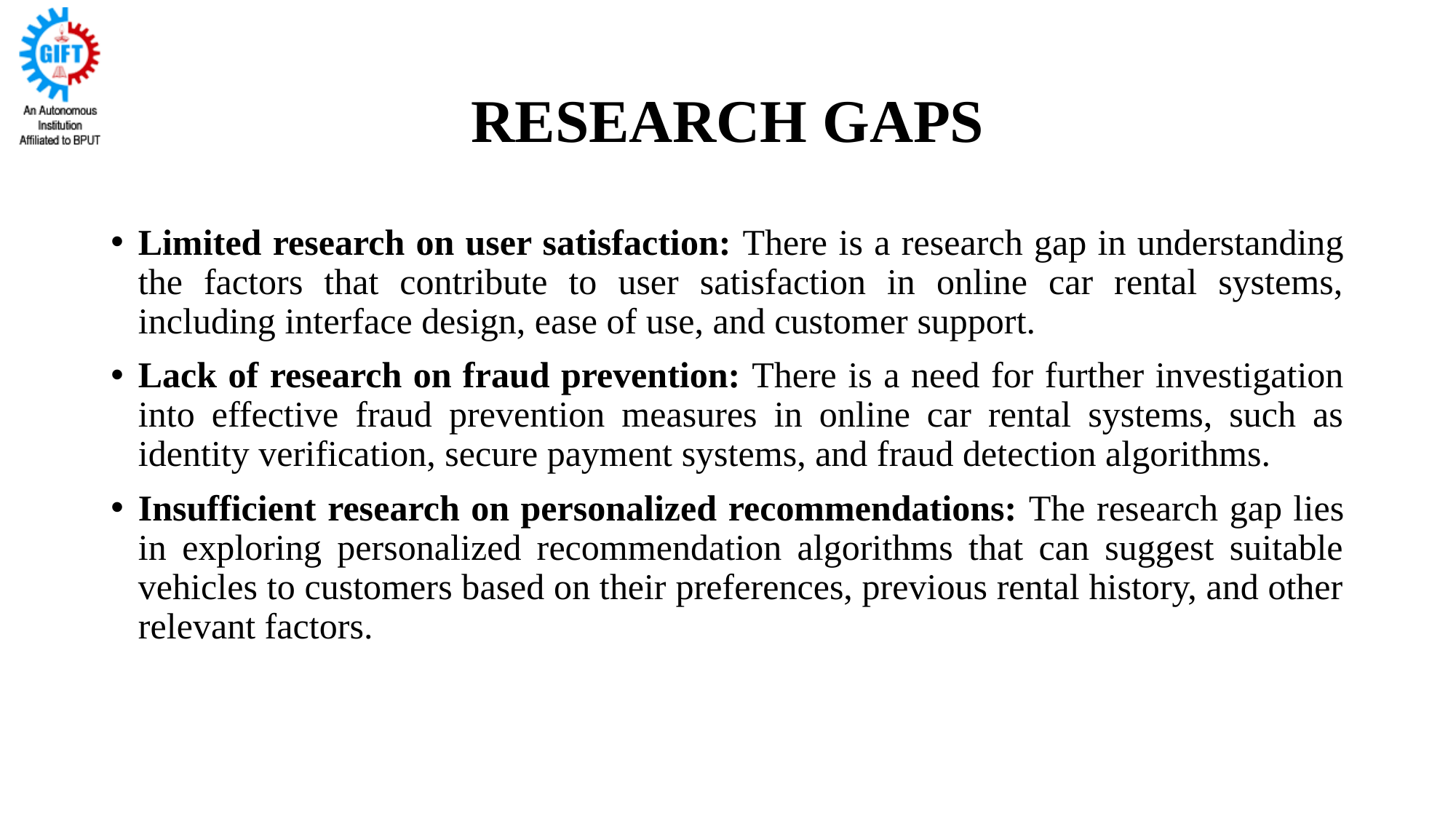

# RESEARCH GAPS
Limited research on user satisfaction: There is a research gap in understanding the factors that contribute to user satisfaction in online car rental systems, including interface design, ease of use, and customer support.
Lack of research on fraud prevention: There is a need for further investigation into effective fraud prevention measures in online car rental systems, such as identity verification, secure payment systems, and fraud detection algorithms.
Insufficient research on personalized recommendations: The research gap lies in exploring personalized recommendation algorithms that can suggest suitable vehicles to customers based on their preferences, previous rental history, and other relevant factors.